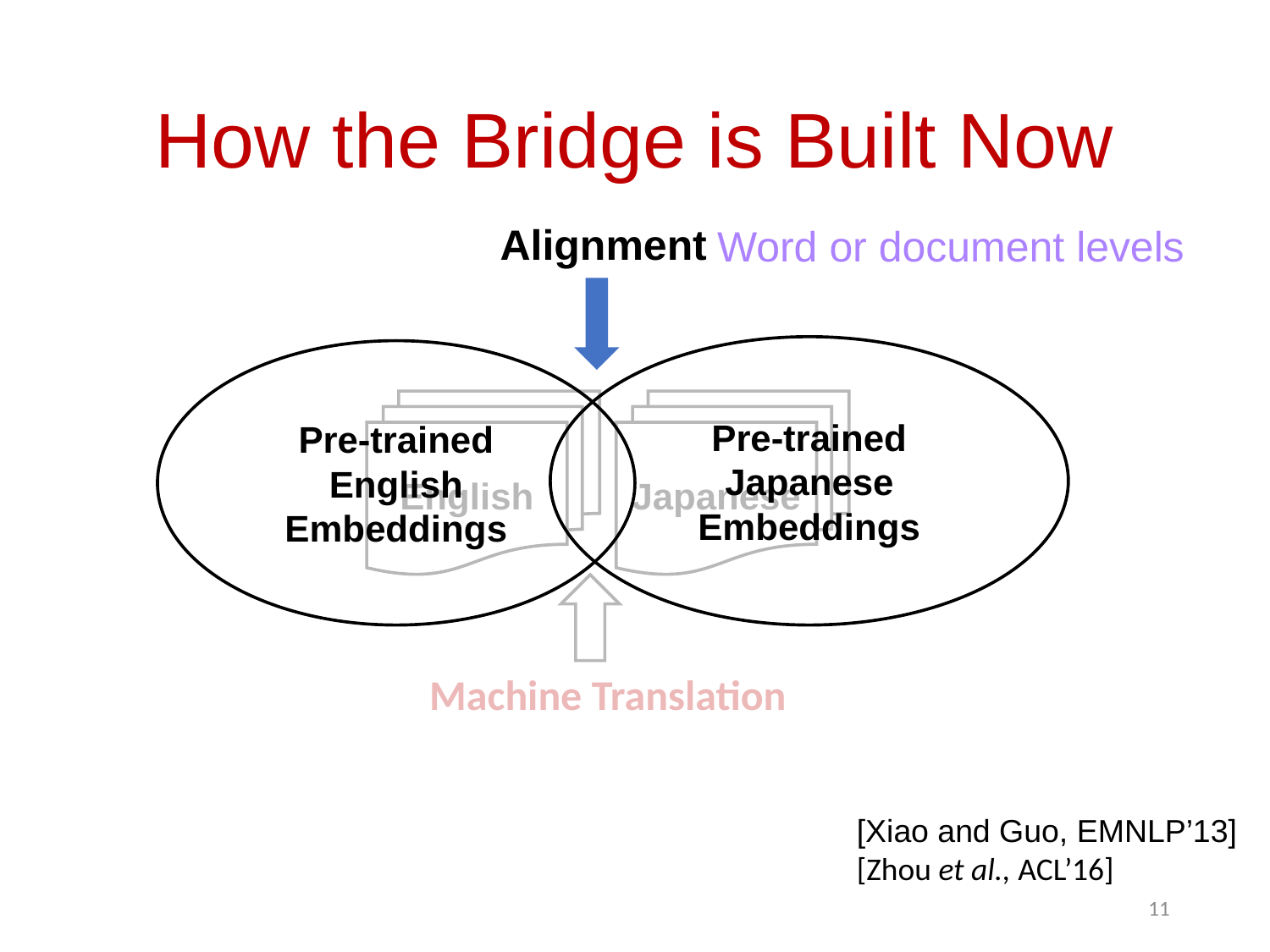

# How the Bridge is Built Now
Alignment
Word or document levels

Pre-trained Japanese Embeddings
Pre-trained English Embeddings

English
Japanese

Machine Translation
[Xiao and Guo, EMNLP’13]
[Zhou et al., ACL’16]
11